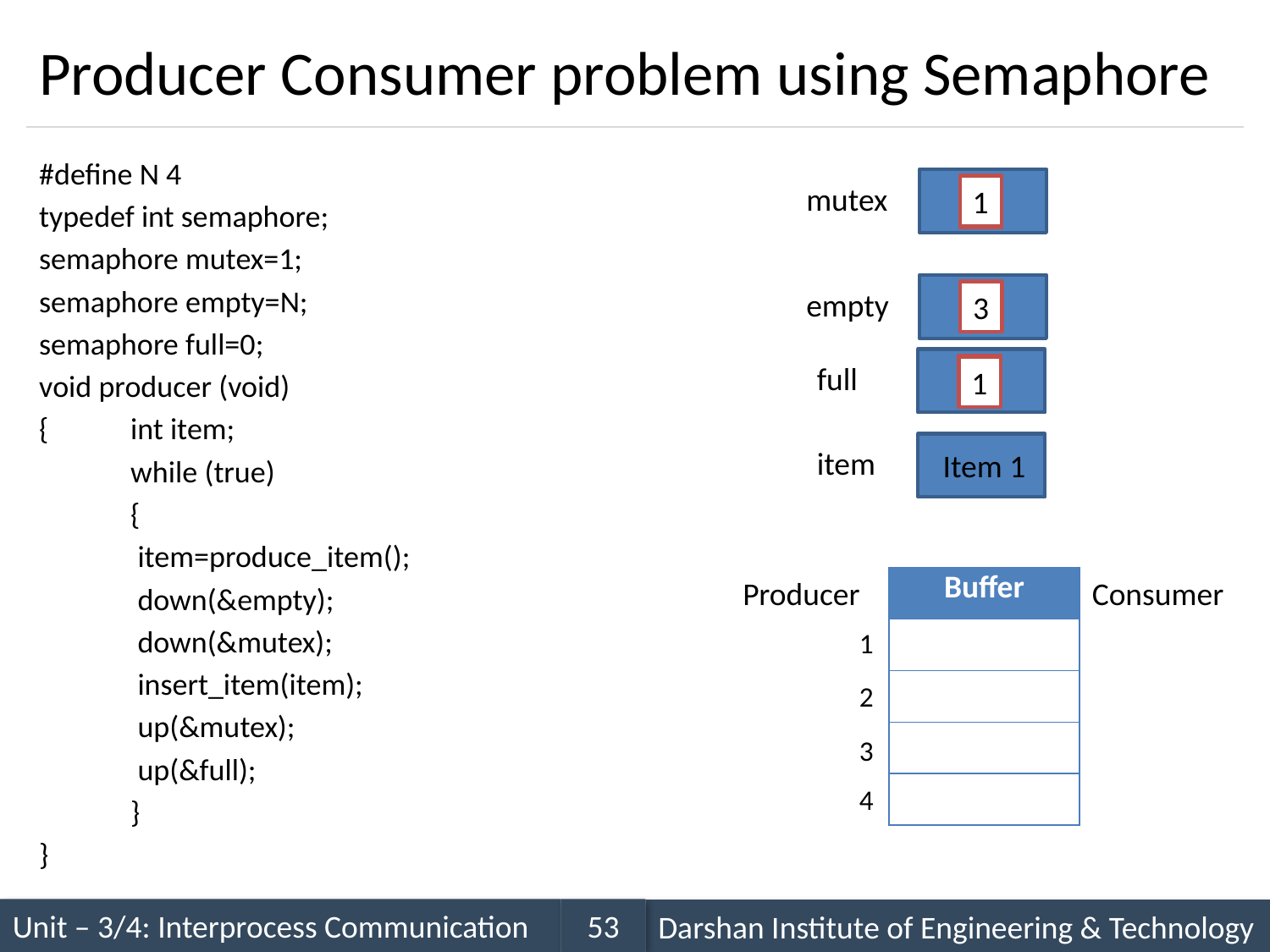

# Producer Consumer problem using Semaphore
#define N 4
typedef int semaphore;
semaphore mutex=1;
semaphore empty=N;
semaphore full=0;
void producer (void)
{	int item;
	while (true)
	{
	 item=produce_item();
	 down(&empty);
	 down(&mutex);
	 insert_item(item);
	 up(&mutex);
	 up(&full);
	}
}

mutex
1
1
0

empty
4
3

full
0
0
1

item
Item 1
Producer
| Buffer |
| --- |
|  |
|  |
|  |
|  |
Consumer
1
2
3
4